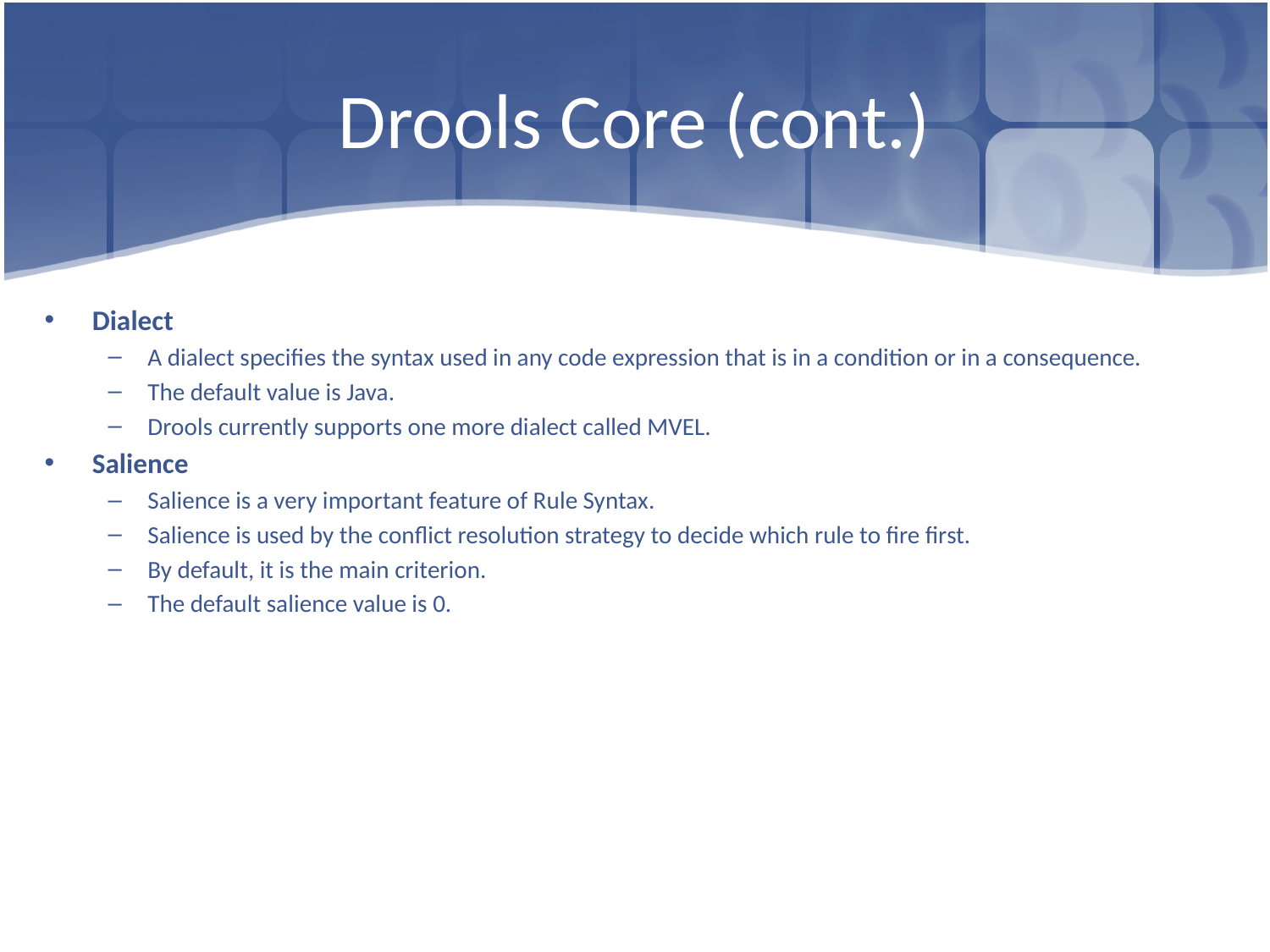

# Drools Core (cont.)
Dialect
A dialect specifies the syntax used in any code expression that is in a condition or in a consequence.
The default value is Java.
Drools currently supports one more dialect called MVEL.
Salience
Salience is a very important feature of Rule Syntax.
Salience is used by the conflict resolution strategy to decide which rule to fire first.
By default, it is the main criterion.
The default salience value is 0.